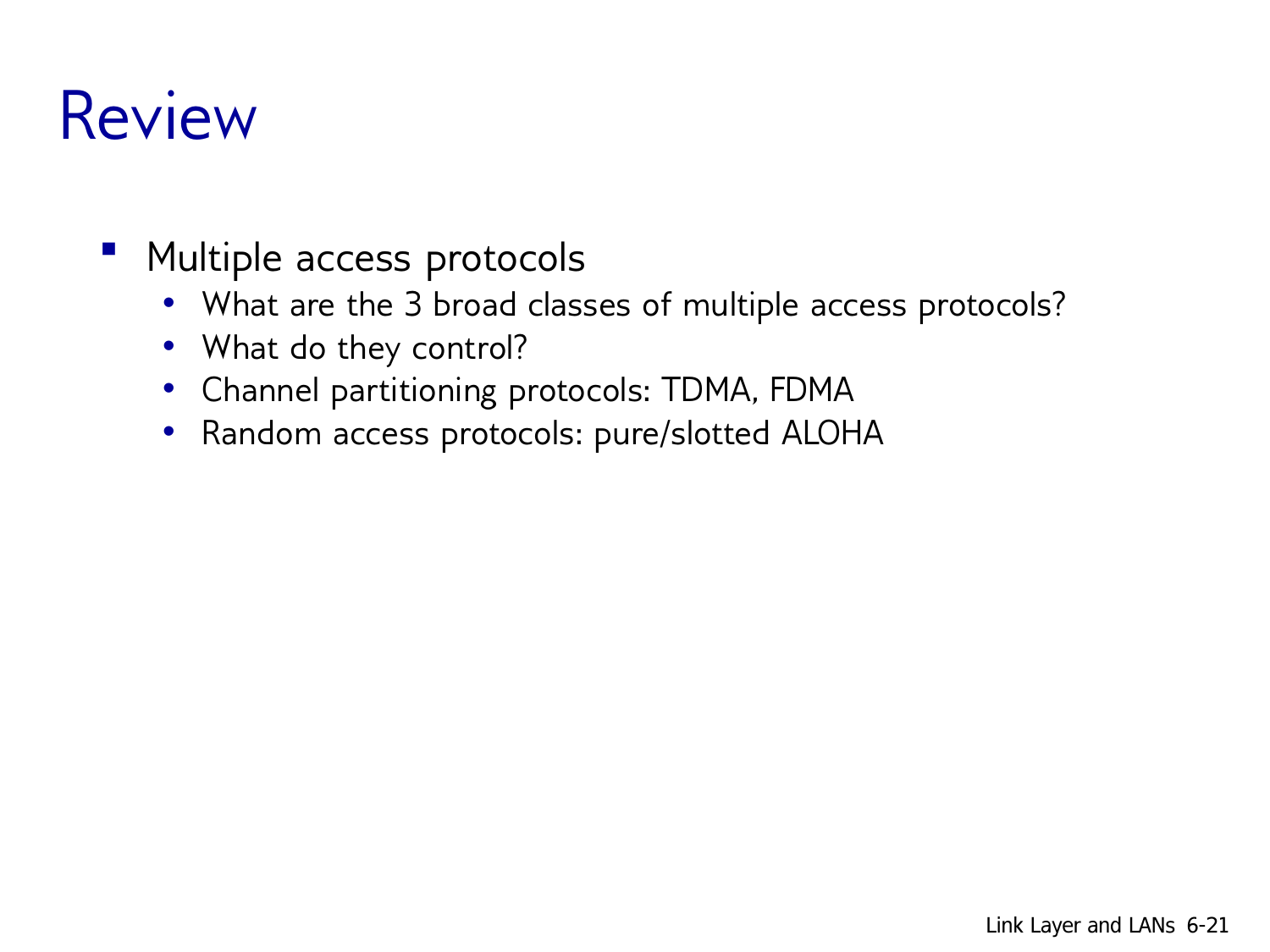

# Review
Multiple access protocols
What are the 3 broad classes of multiple access protocols?
What do they control?
Channel partitioning protocols: TDMA, FDMA
Random access protocols: pure/slotted ALOHA

Link Layer and LANs
6-21